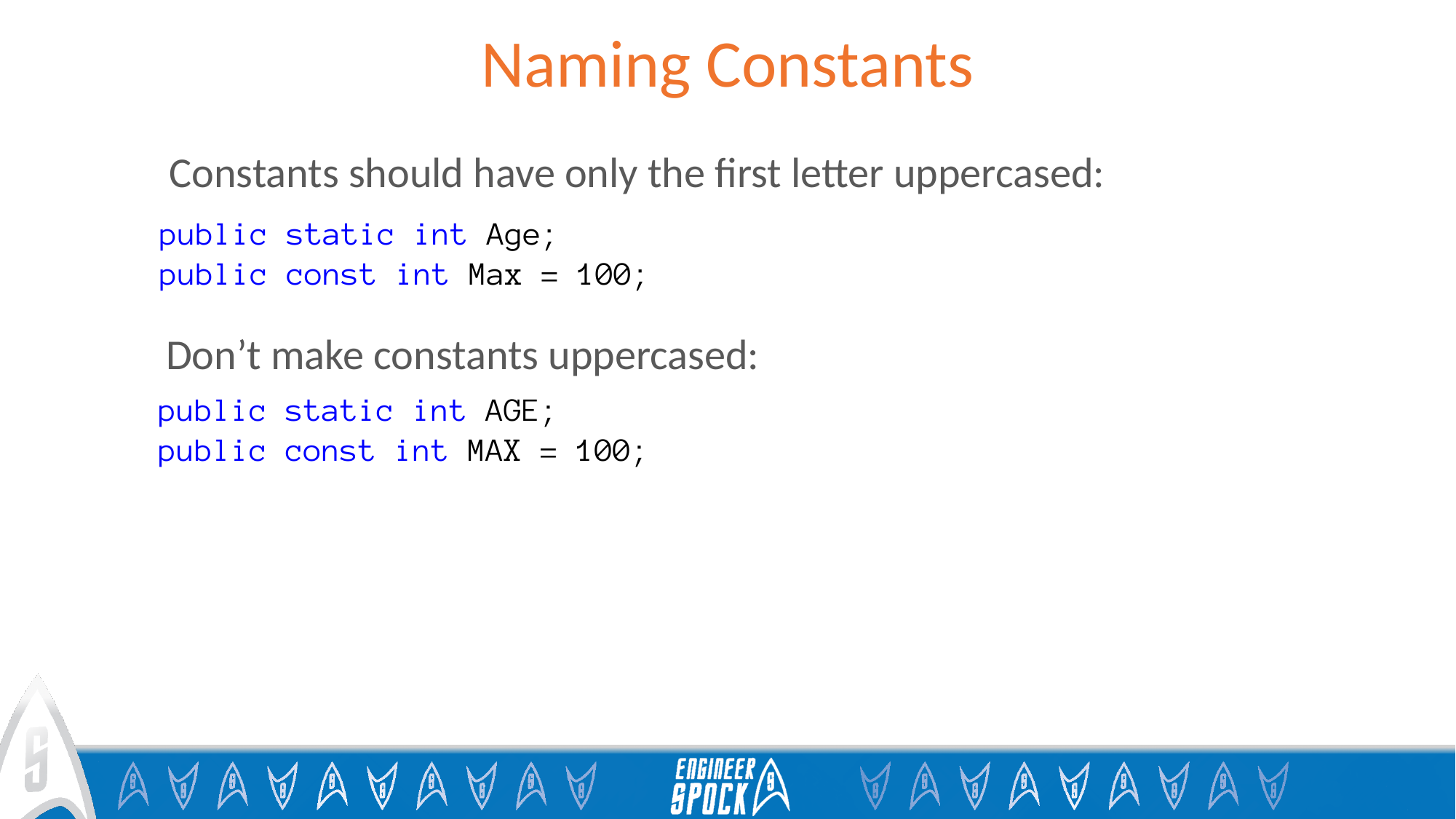

# Naming Constants
Constants should have only the first letter uppercased:
public static int Age;
public const int Max = 100;
Don’t make constants uppercased:
public static int AGE;
public const int MAX = 100;